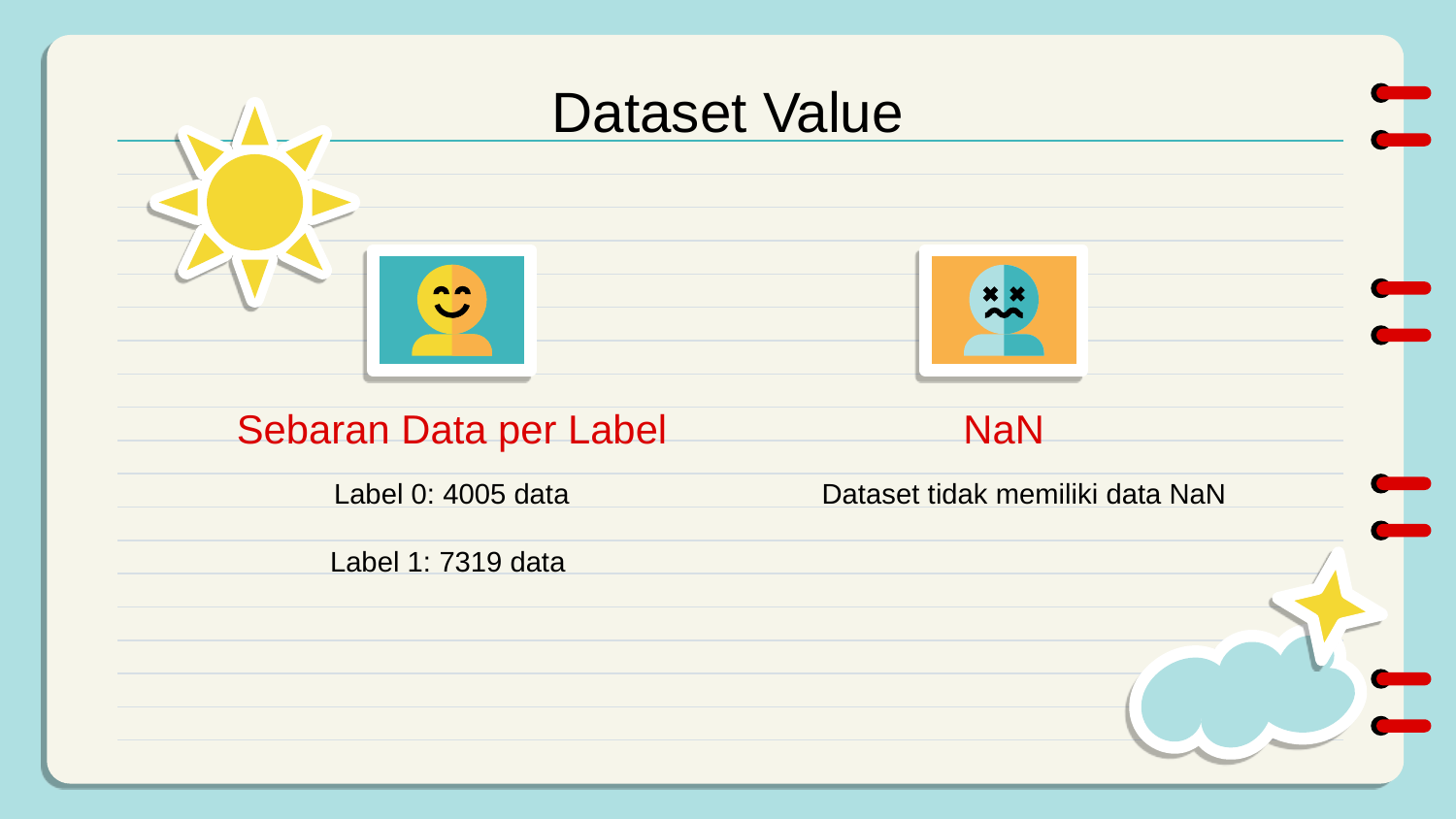

Dataset Value

# Sebaran Data per Label
NaN
Label 0: 4005 data

Label 1: 7319 data

Dataset tidak memiliki data NaN